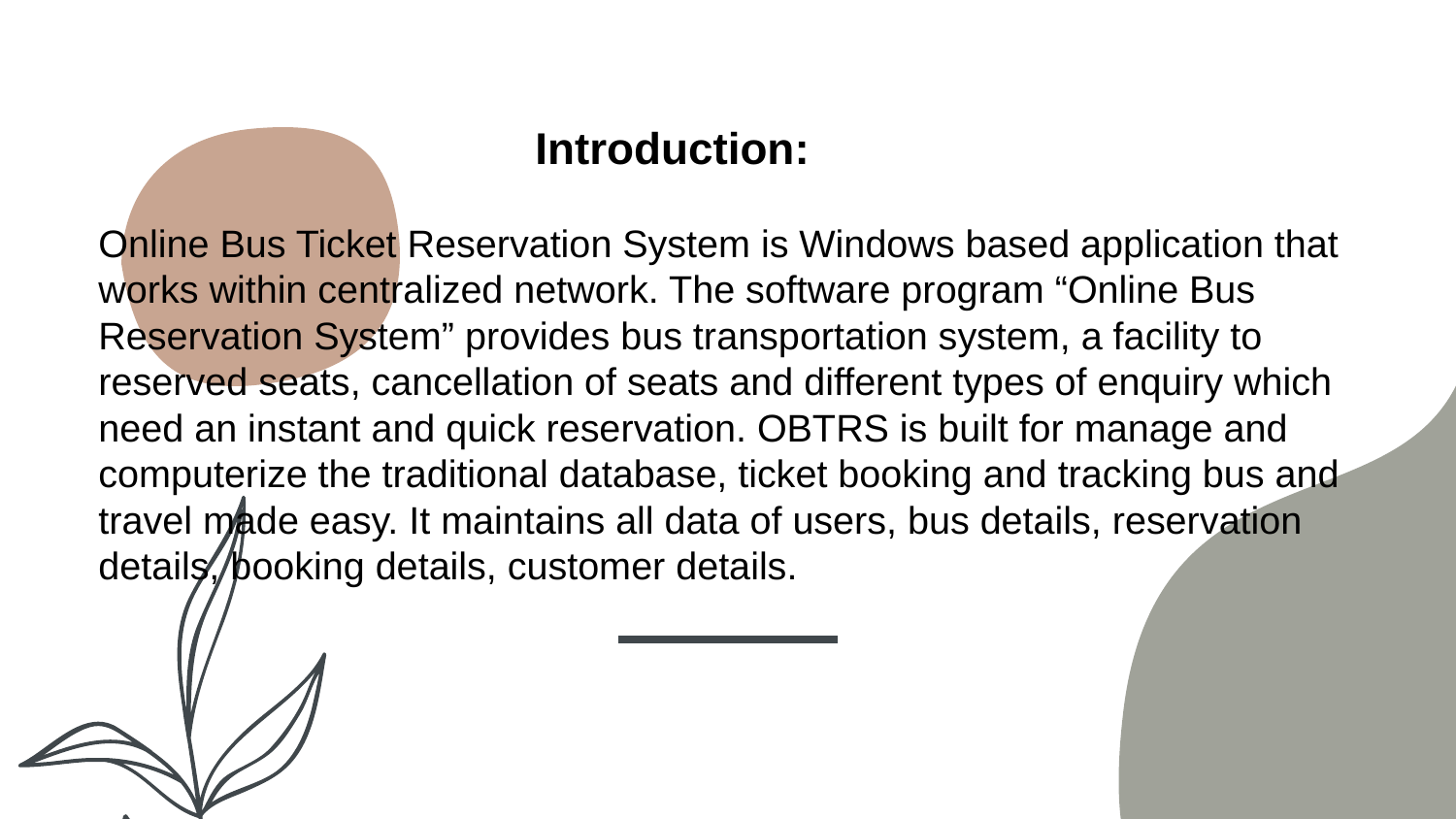

Introduction:

Online Bus Ticket Reservation System is Windows based application that works within centralized network. The software program “Online Bus Reservation System” provides bus transportation system, a facility to reserved seats, cancellation of seats and different types of enquiry which need an instant and quick reservation. OBTRS is built for manage and computerize the traditional database, ticket booking and tracking bus and travel made easy. It maintains all data of users, bus details, reservation details, booking details, customer details.